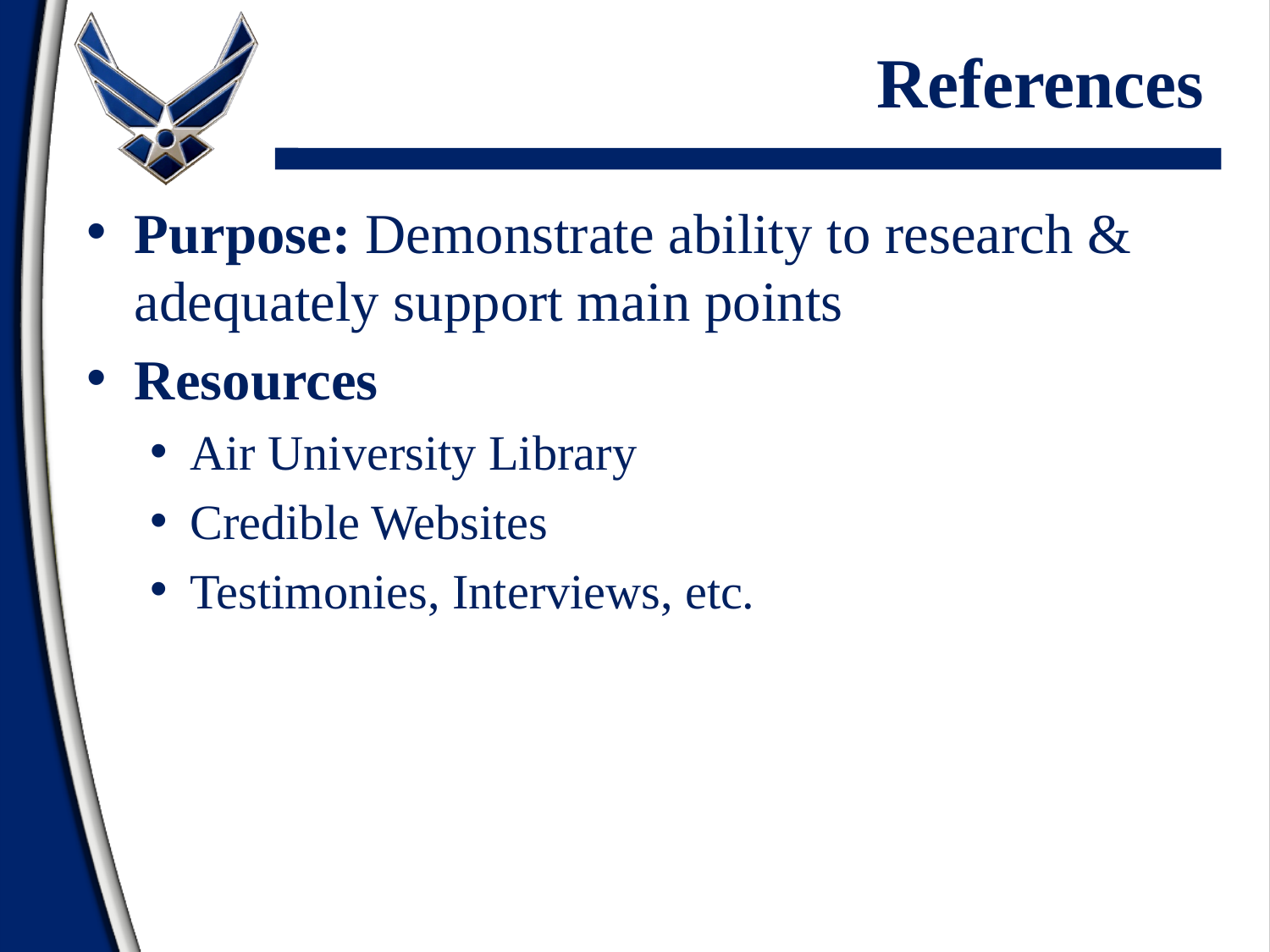

# References
Purpose: Demonstrate ability to research & adequately support main points
Resources
Air University Library
Credible Websites
Testimonies, Interviews, etc.